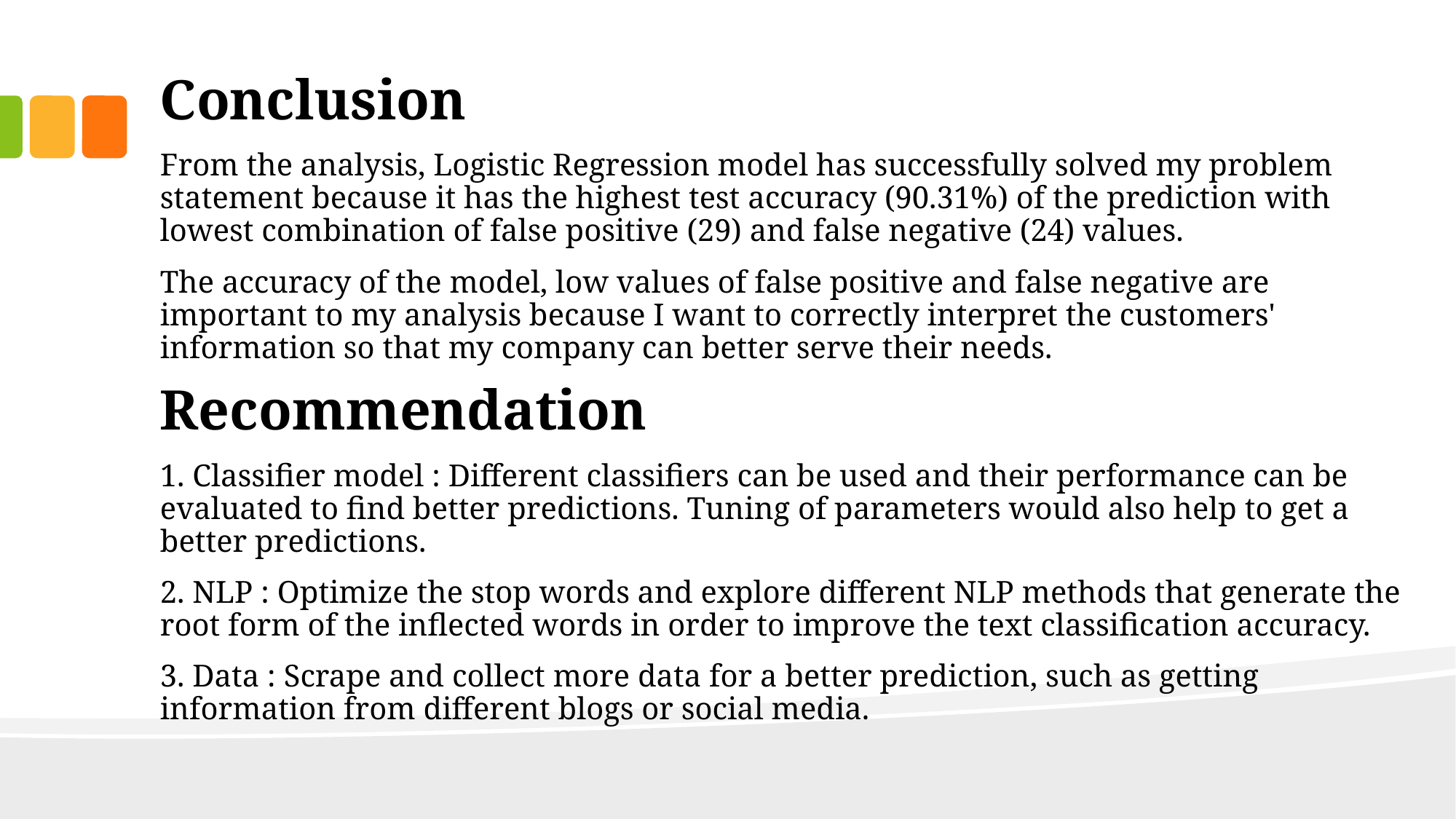

Conclusion
From the analysis, Logistic Regression model has successfully solved my problem statement because it has the highest test accuracy (90.31%) of the prediction with lowest combination of false positive (29) and false negative (24) values.
The accuracy of the model, low values of false positive and false negative are important to my analysis because I want to correctly interpret the customers' information so that my company can better serve their needs.
Recommendation
1. Classifier model : Different classifiers can be used and their performance can be evaluated to find better predictions. Tuning of parameters would also help to get a better predictions.
2. NLP : Optimize the stop words and explore different NLP methods that generate the root form of the inflected words in order to improve the text classification accuracy.
3. Data : Scrape and collect more data for a better prediction, such as getting information from different blogs or social media.